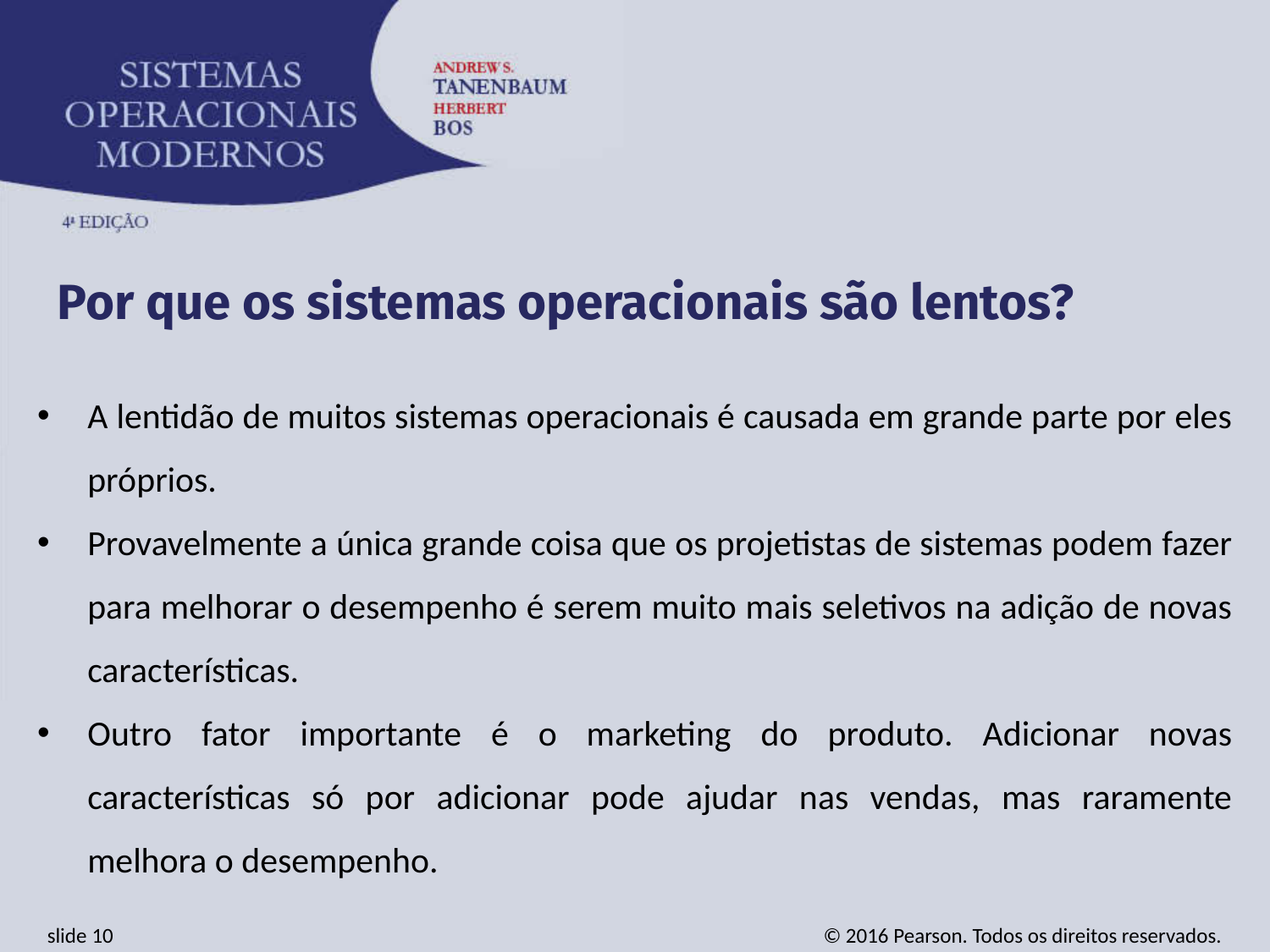

Por que os sistemas operacionais são lentos?
A lentidão de muitos sistemas operacionais é causada em grande parte por eles próprios.
Provavelmente a única grande coisa que os projetistas de sistemas podem fazer para melhorar o desempenho é serem muito mais seletivos na adição de novas características.
Outro fator importante é o marketing do produto. Adicionar novas características só por adicionar pode ajudar nas vendas, mas raramente melhora o desempenho.